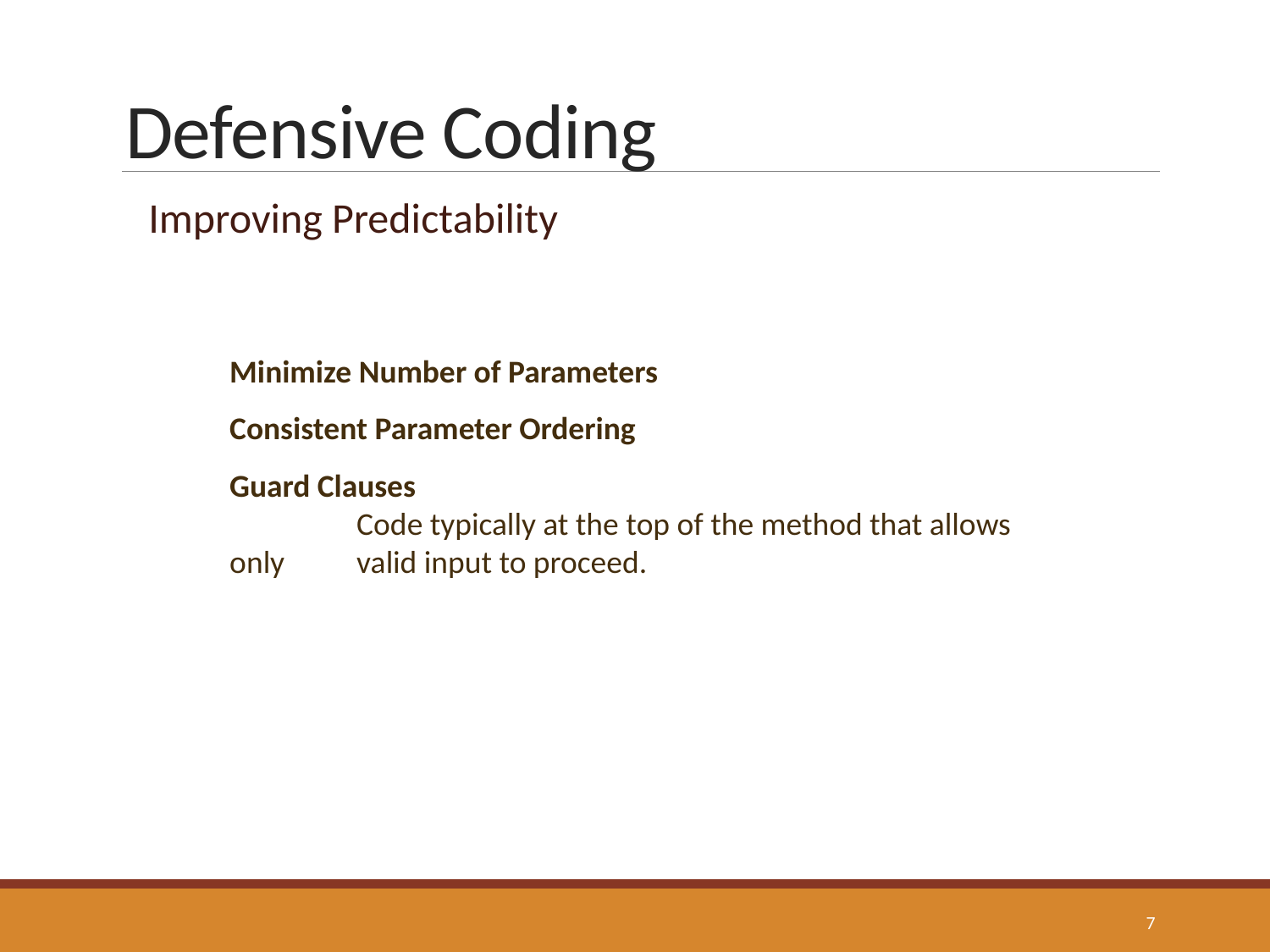

# Defensive Coding
Improving Predictability
Minimize Number of Parameters
Consistent Parameter Ordering
Guard Clauses
	Code typically at the top of the method that allows only 	valid input to proceed.

7